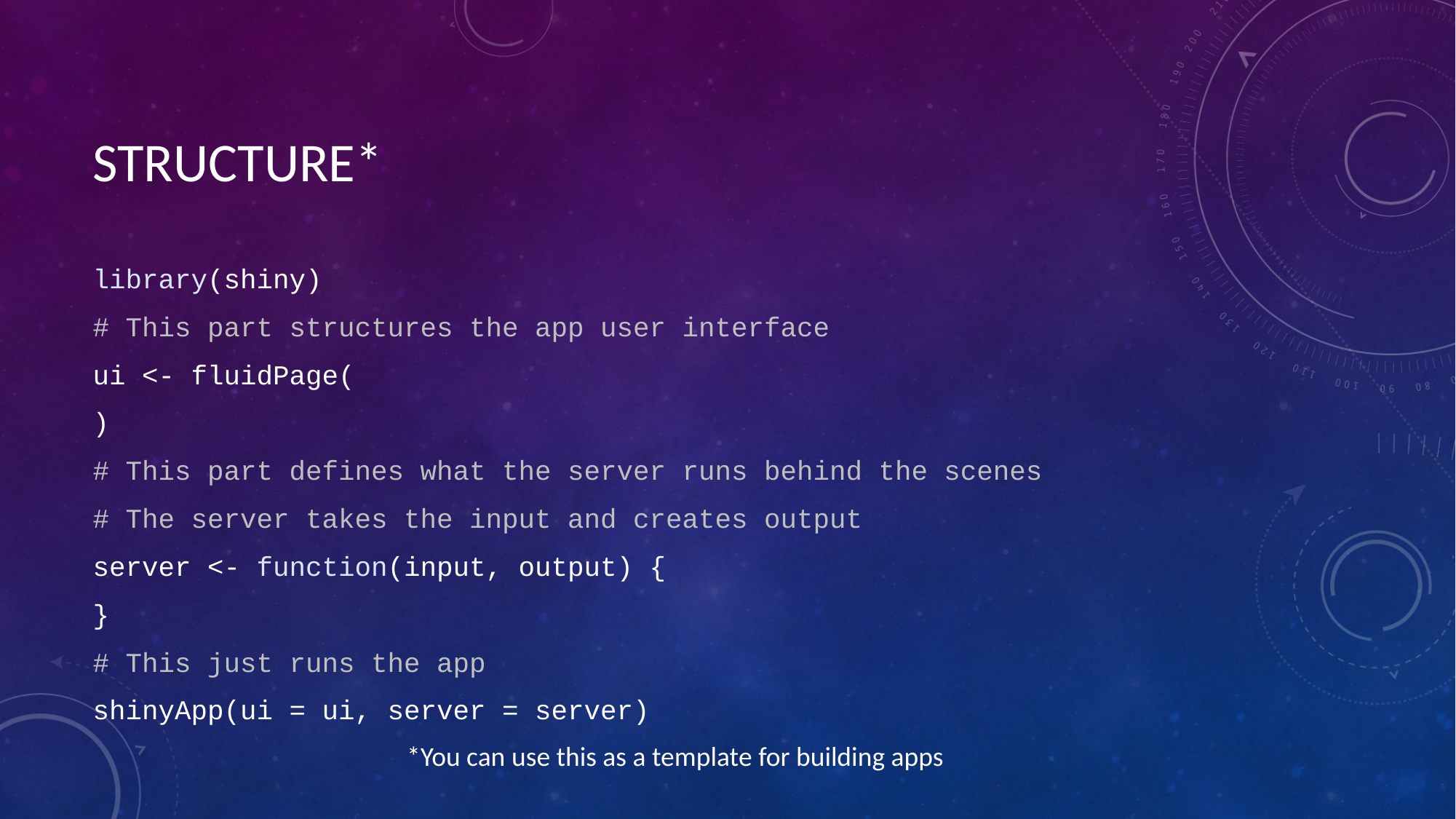

# Structure*
library(shiny)
# This part structures the app user interface
ui <- fluidPage(
)
# This part defines what the server runs behind the scenes
# The server takes the input and creates output
server <- function(input, output) {
}
# This just runs the app
shinyApp(ui = ui, server = server)

*You can use this as a template for building apps